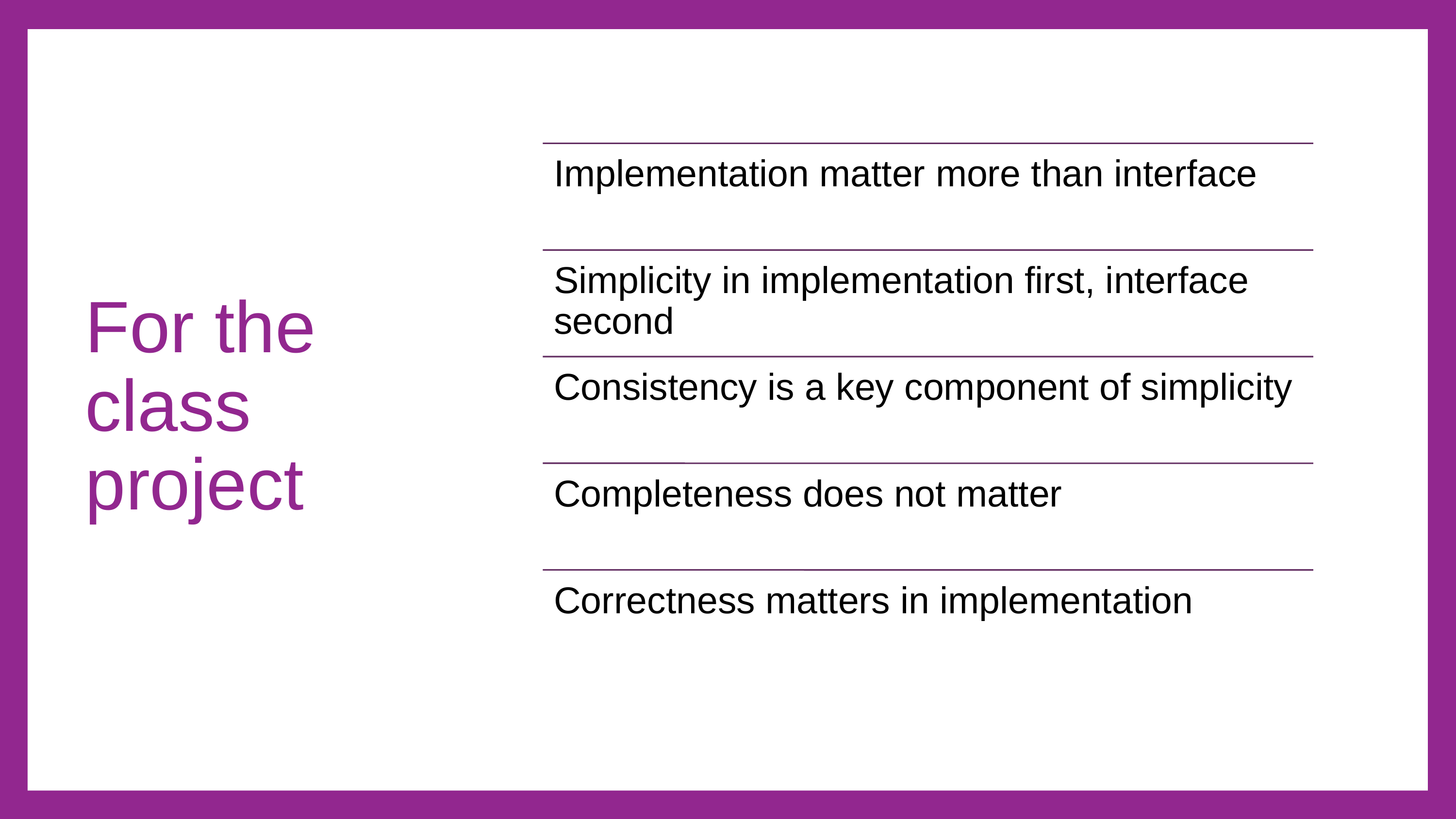

# For the class project
Implementation matter more than interface
Simplicity in implementation first, interface second
Consistency is a key component of simplicity
Completeness does not matter
Correctness matters in implementation